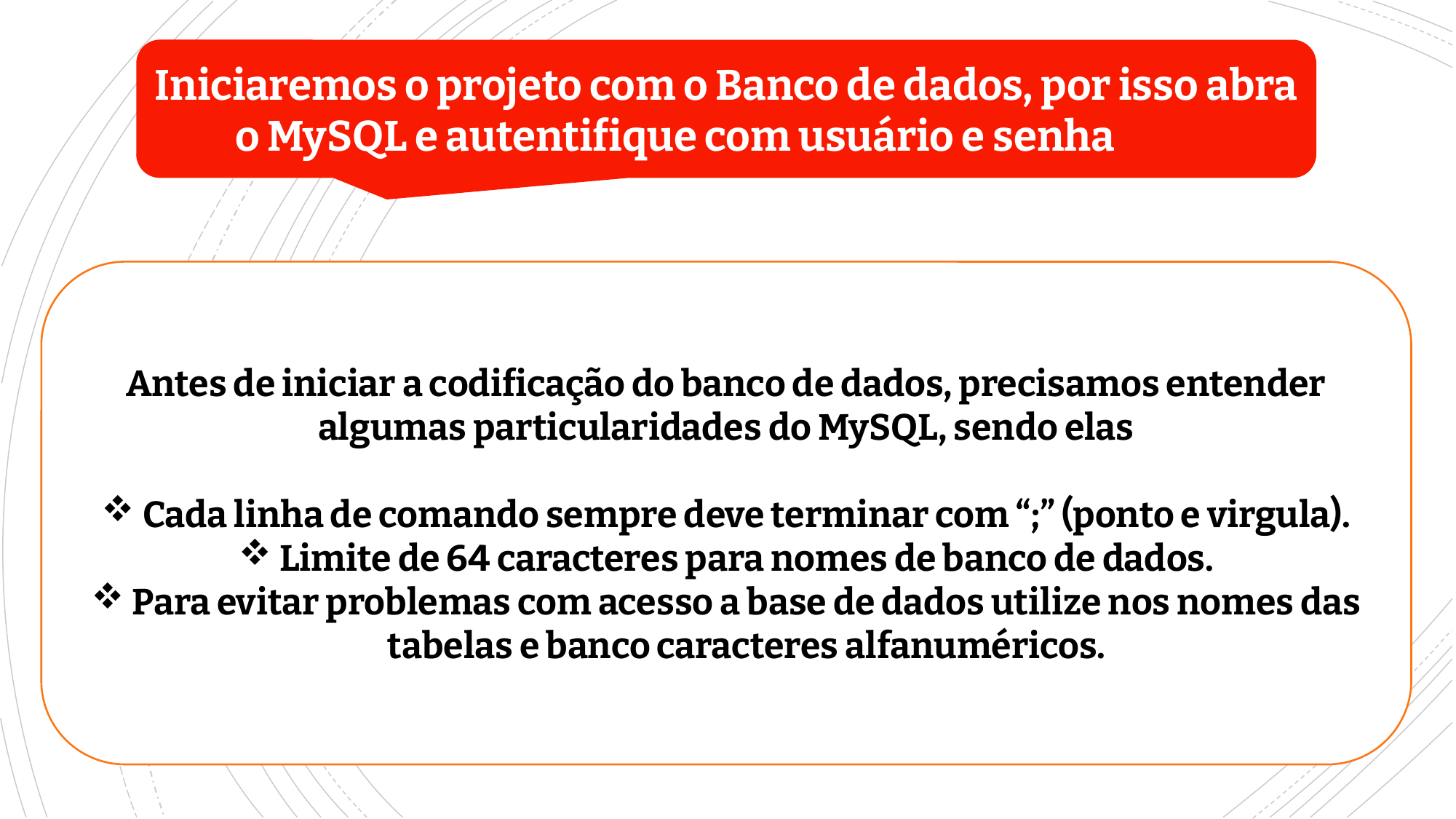

Iniciaremos o projeto com o Banco de dados, por isso abra o MySQL e autentifique com usuário e senha
Antes de iniciar a codificação do banco de dados, precisamos entender algumas particularidades do MySQL, sendo elas

Cada linha de comando sempre deve terminar com “;” (ponto e virgula).
Limite de 64 caracteres para nomes de banco de dados.
Para evitar problemas com acesso a base de dados utilize nos nomes das tabelas e banco caracteres alfanuméricos.